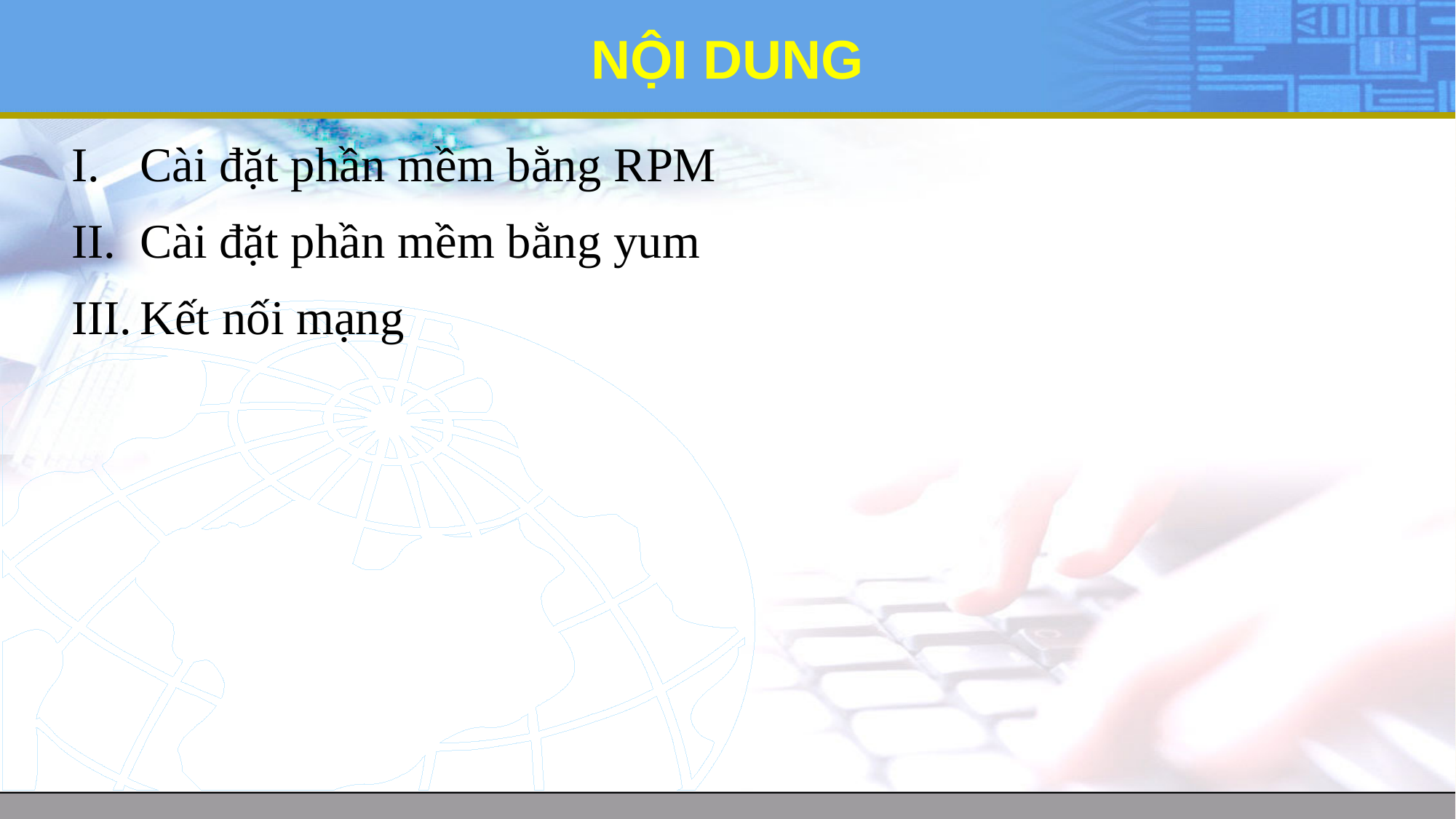

# NỘI DUNG
Cài đặt phần mềm bằng RPM
Cài đặt phần mềm bằng yum
Kết nối mạng